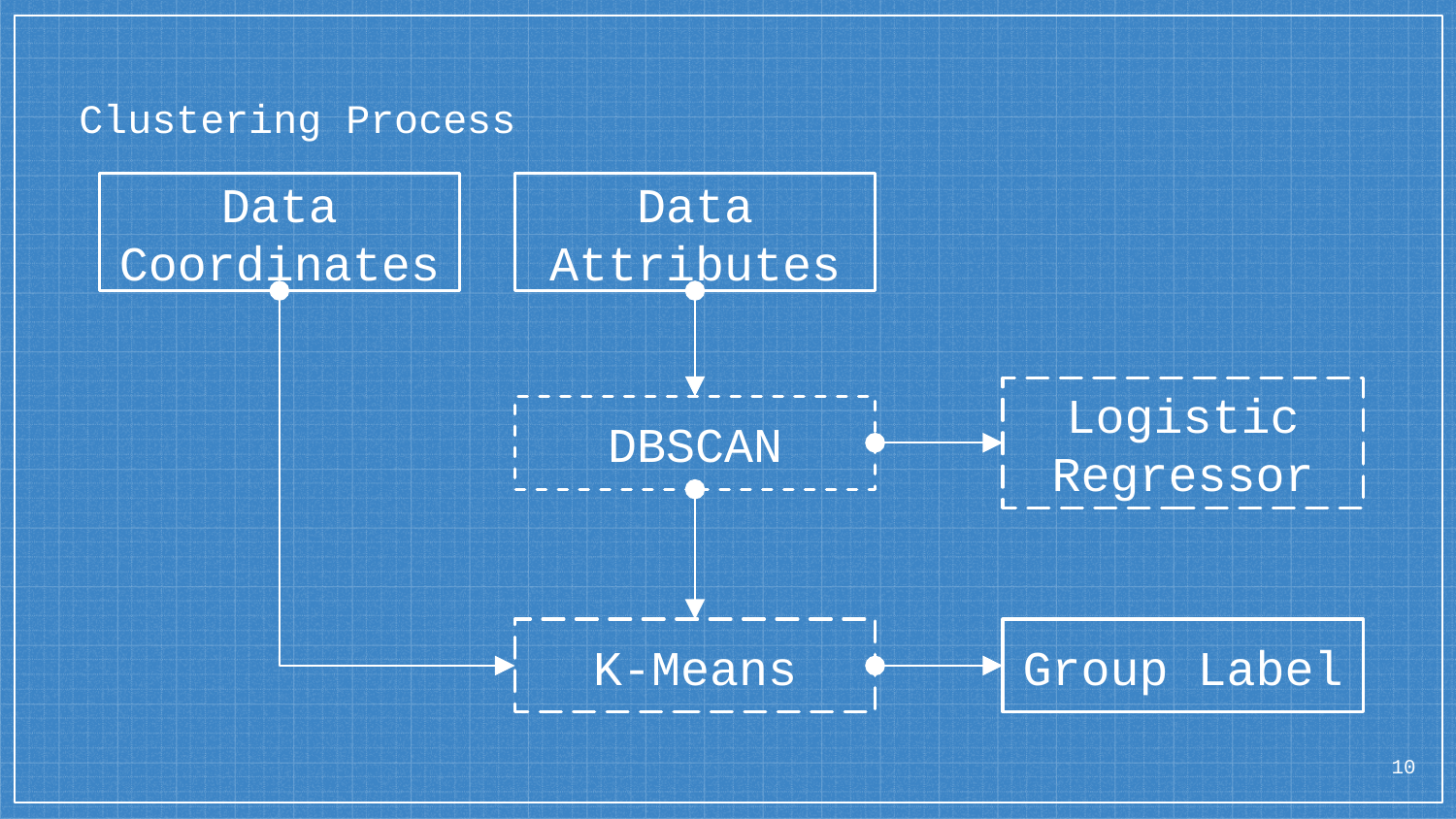

# Clustering Process
Data Coordinates
Data Attributes
Logistic Regressor
DBSCAN
K-Means
Group Label
10